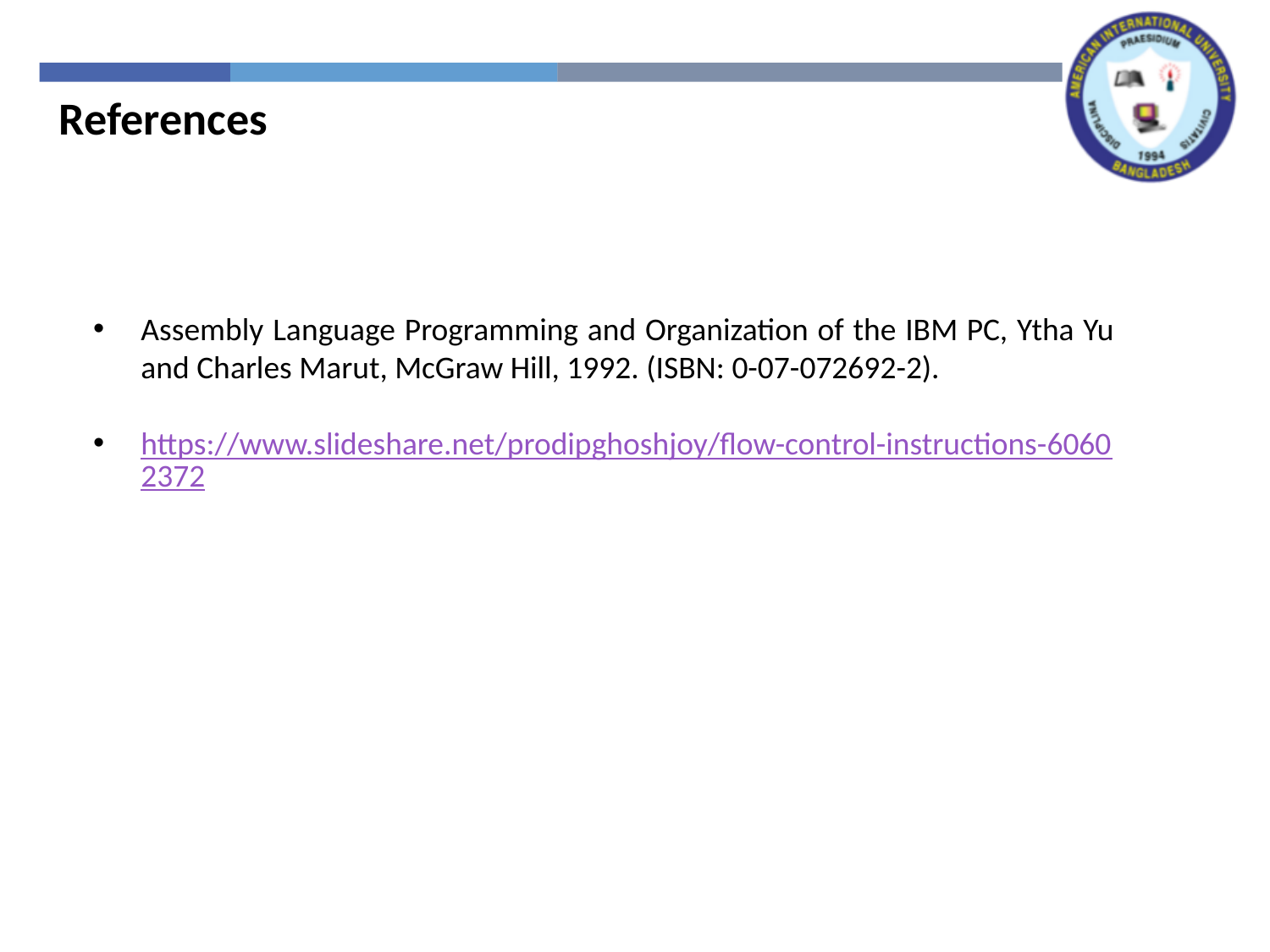

References
Assembly Language Programming and Organization of the IBM PC, Ytha Yu and Charles Marut, McGraw Hill, 1992. (ISBN: 0-07-072692-2).

https://www.slideshare.net/prodipghoshjoy/flow-control-instructions-60602372